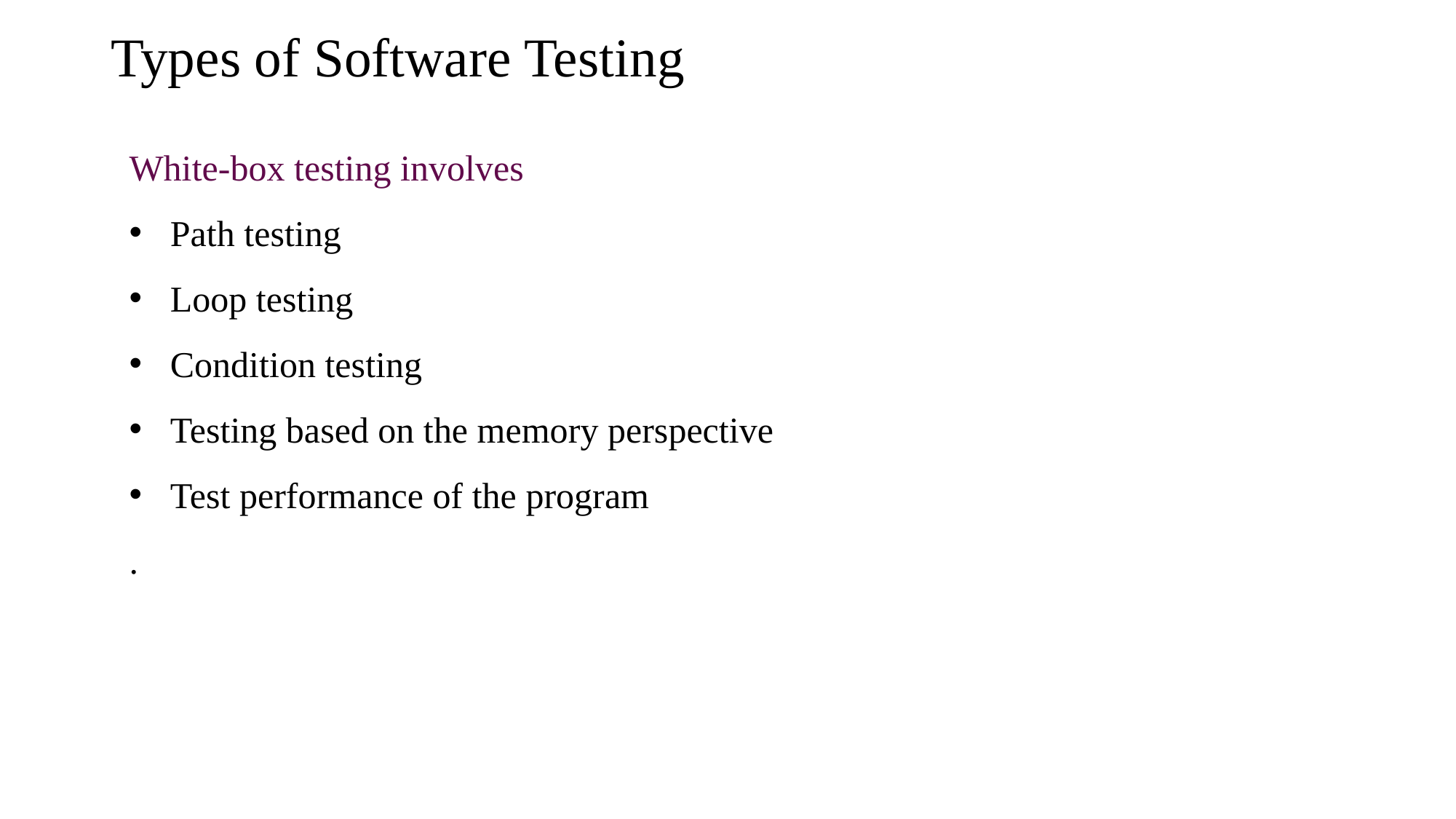

# Types of Software Testing
White-box testing involves
Path testing
Loop testing
Condition testing
Testing based on the memory perspective
Test performance of the program
.